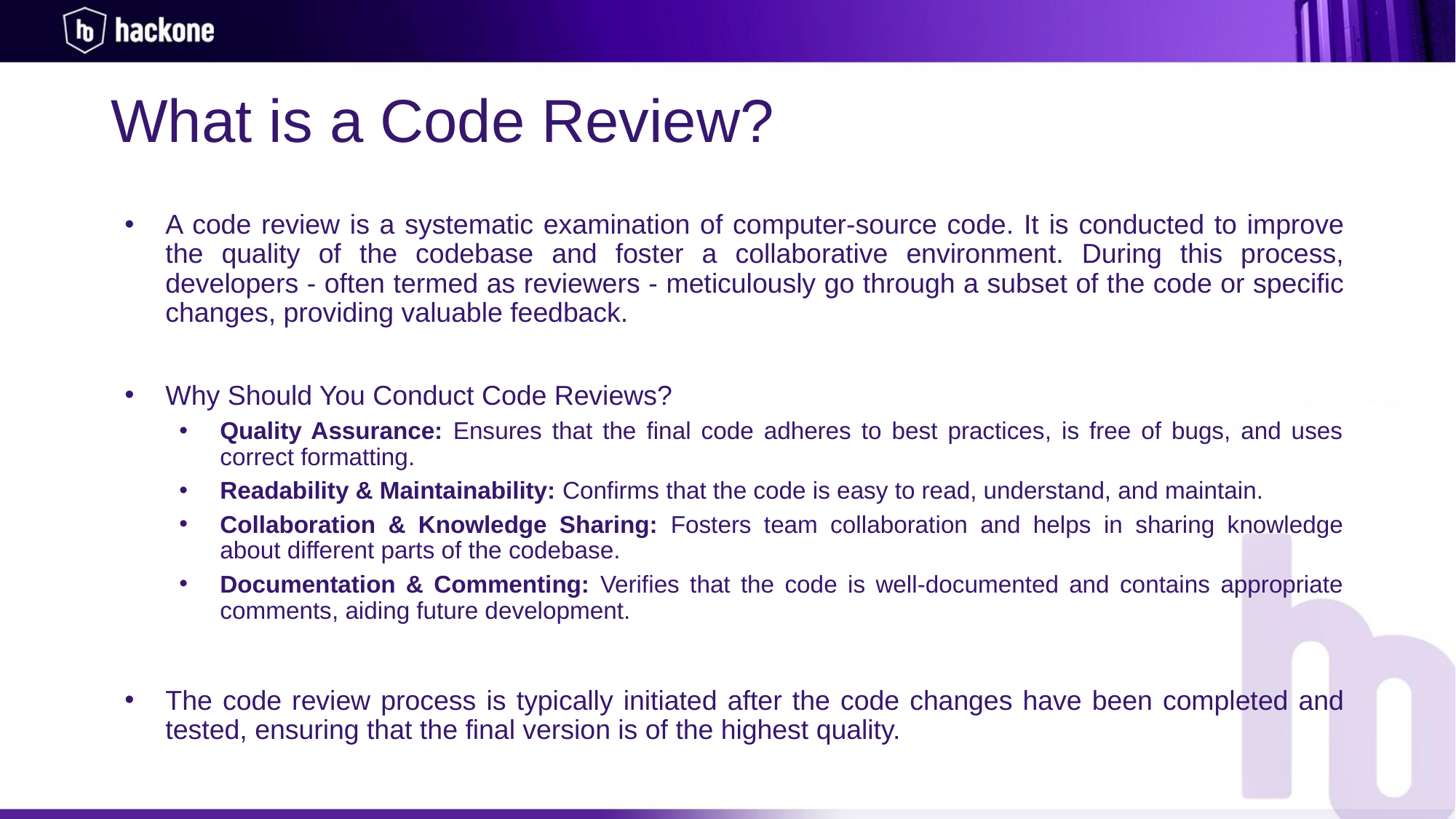

# What is a Code Review?
A code review is a systematic examination of computer-source code. It is conducted to improve the quality of the codebase and foster a collaborative environment. During this process, developers - often termed as reviewers - meticulously go through a subset of the code or specific changes, providing valuable feedback.

Why Should You Conduct Code Reviews?
Quality Assurance: Ensures that the final code adheres to best practices, is free of bugs, and uses correct formatting.
Readability & Maintainability: Confirms that the code is easy to read, understand, and maintain.
Collaboration & Knowledge Sharing: Fosters team collaboration and helps in sharing knowledge about different parts of the codebase.
Documentation & Commenting: Verifies that the code is well-documented and contains appropriate comments, aiding future development.

The code review process is typically initiated after the code changes have been completed and tested, ensuring that the final version is of the highest quality.